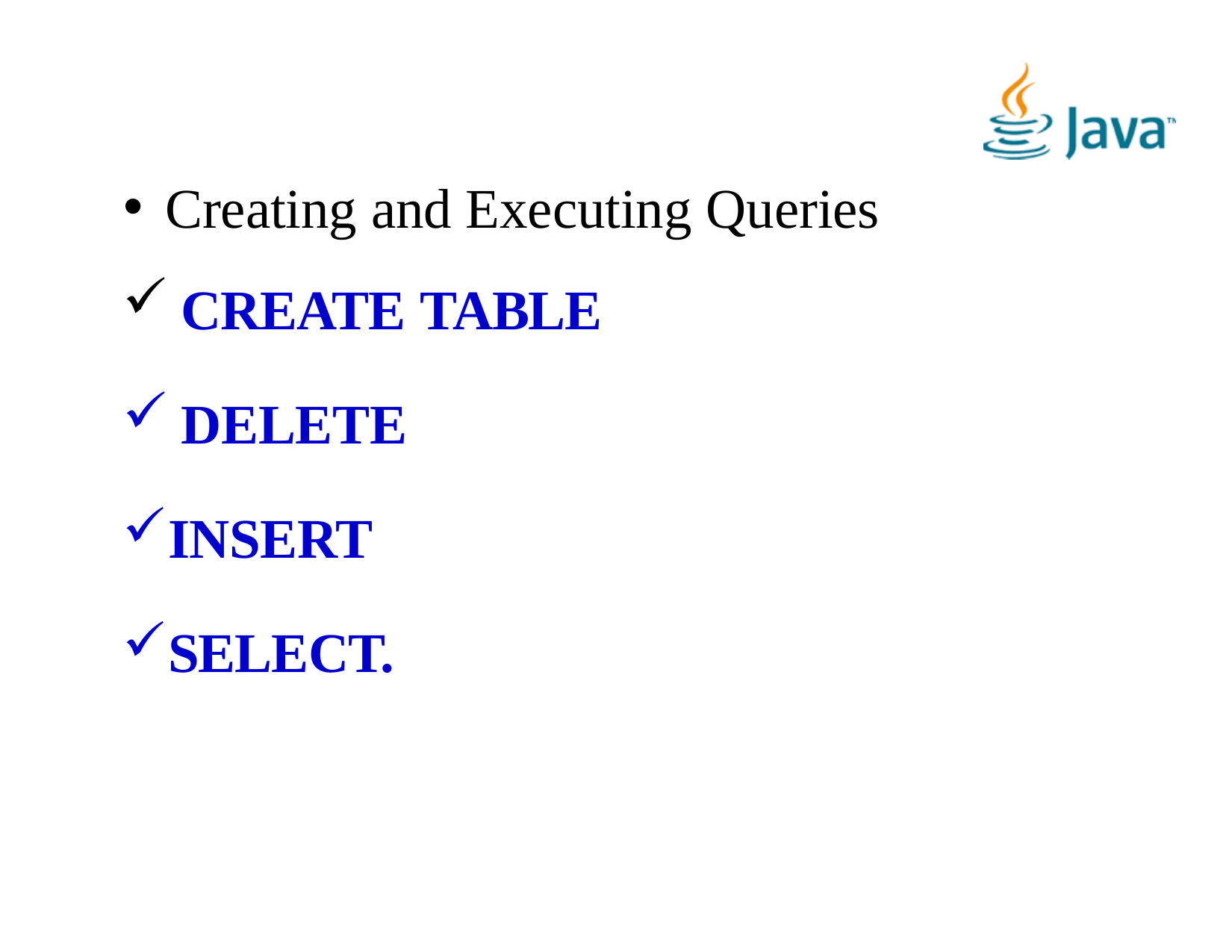

Creating and Executing Queries
CREATE TABLE
DELETE
INSERT
SELECT.